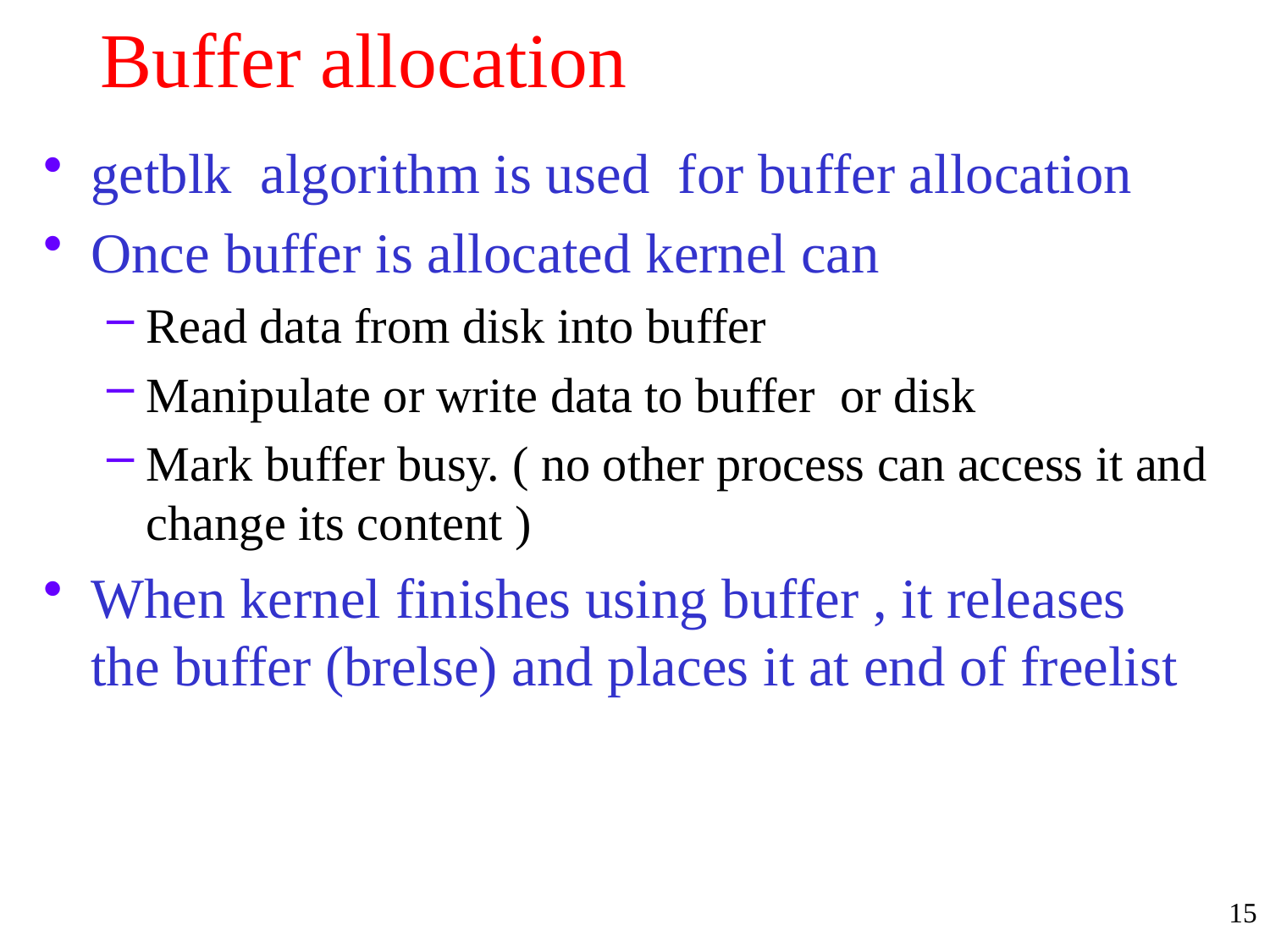

# Buffer allocation
getblk  algorithm is used  for buffer allocation
Once buffer is allocated kernel can
Read data from disk into buffer
Manipulate or write data to buffer  or disk
Mark buffer busy. ( no other process can access it and change its content )
When kernel finishes using buffer , it releases the buffer (brelse) and places it at end of freelist

15